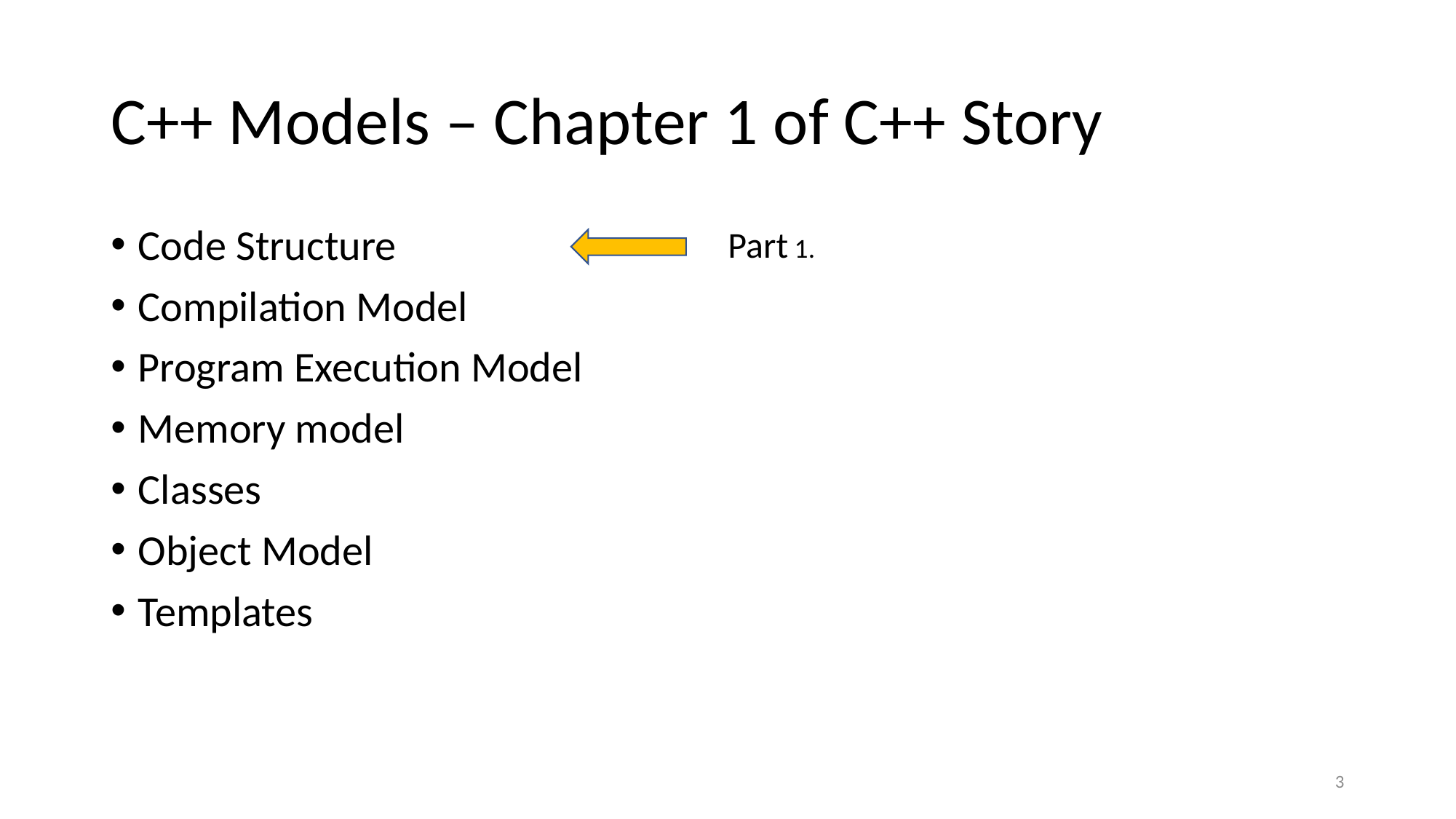

# C++ Models – Chapter 1 of C++ Story
Part 1.
Code Structure
Compilation Model
Program Execution Model
Memory model
Classes
Object Model
Templates

3